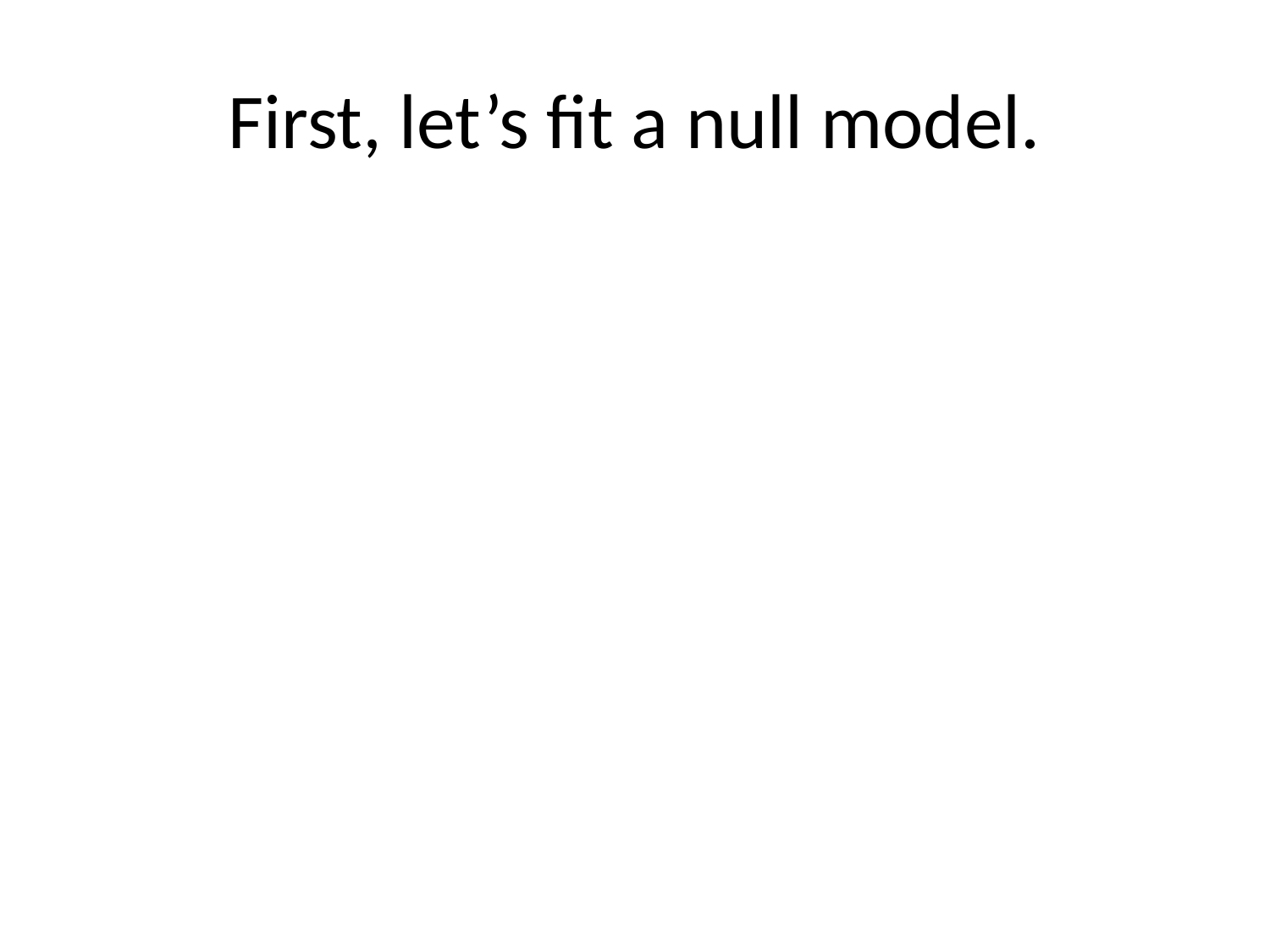

# First, let’s fit a null model.